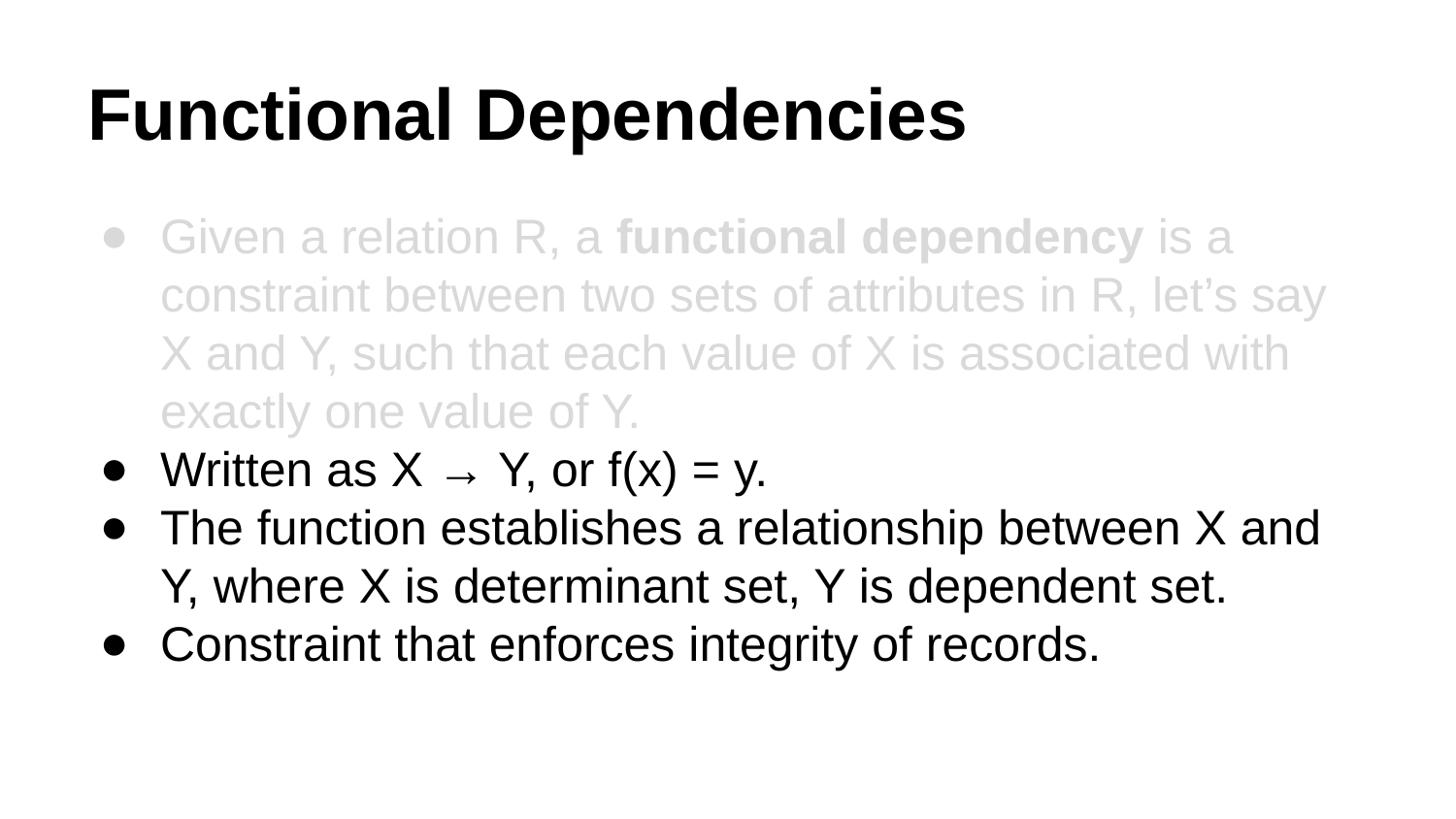

# Functional Dependencies
Given a relation R, a functional dependency is a constraint between two sets of attributes in R, let’s say X and Y, such that each value of X is associated with exactly one value of Y.
Written as X → Y, or f(x) = y.
The function establishes a relationship between X and Y, where X is determinant set, Y is dependent set.
Constraint that enforces integrity of records.